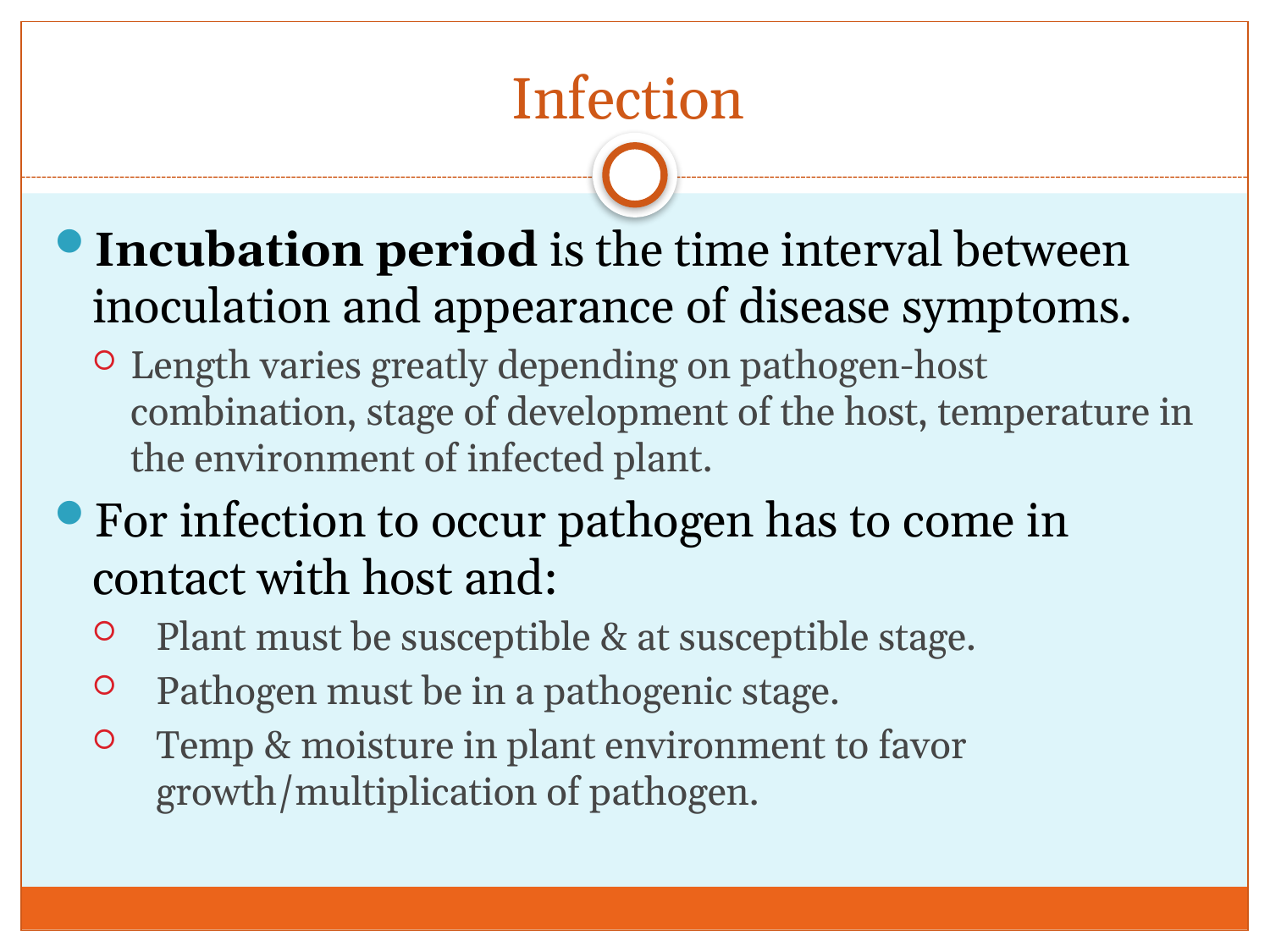

# Infection
Incubation period is the time interval between inoculation and appearance of disease symptoms.
Length varies greatly depending on pathogen-host combination, stage of development of the host, temperature in the environment of infected plant.
For infection to occur pathogen has to come in contact with host and:
Plant must be susceptible & at susceptible stage.
Pathogen must be in a pathogenic stage.
Temp & moisture in plant environment to favor growth/multiplication of pathogen.